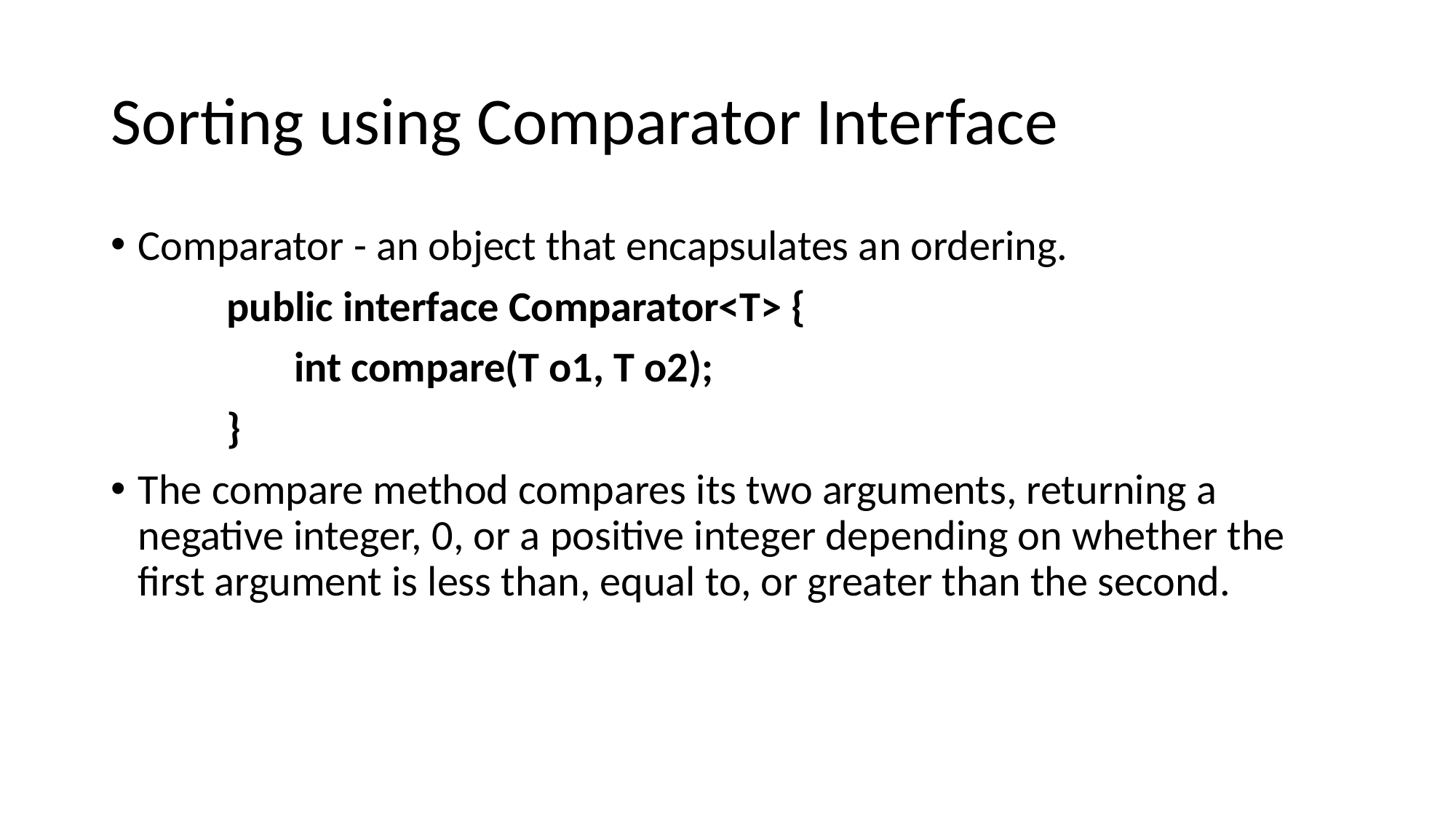

# Sorting using Comparator Interface
Comparator - an object that encapsulates an ordering.
            public interface Comparator<T> {
                   int compare(T o1, T o2);
            }
The compare method compares its two arguments, returning a negative integer, 0, or a positive integer depending on whether the first argument is less than, equal to, or greater than the second.